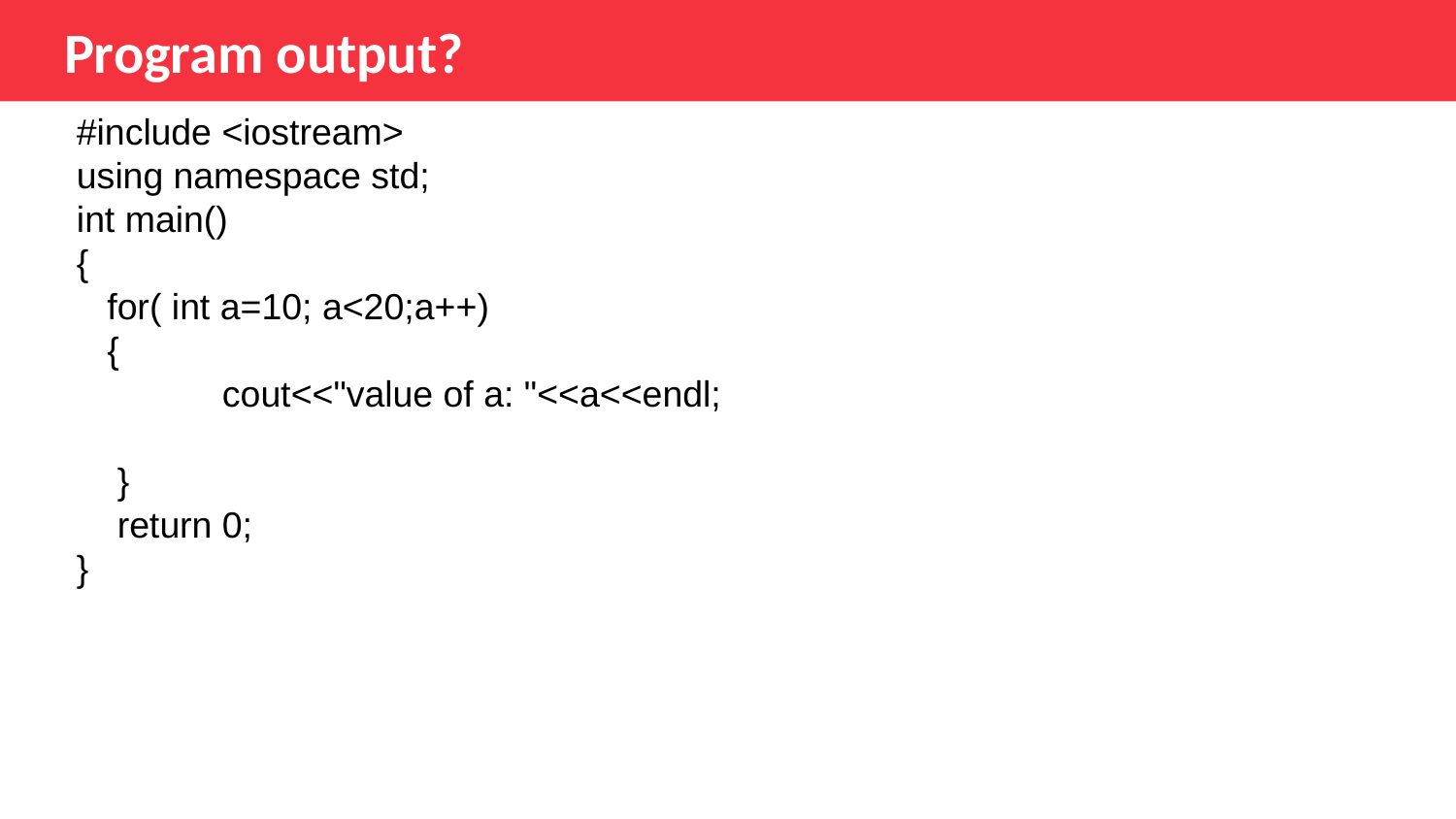

Program output?
#include <iostream>
using namespace std;
int main()
{
   for( int a=10; a<20;a++)
   {
	cout<<"value of a: "<<a<<endl;

    }
    return 0;
}